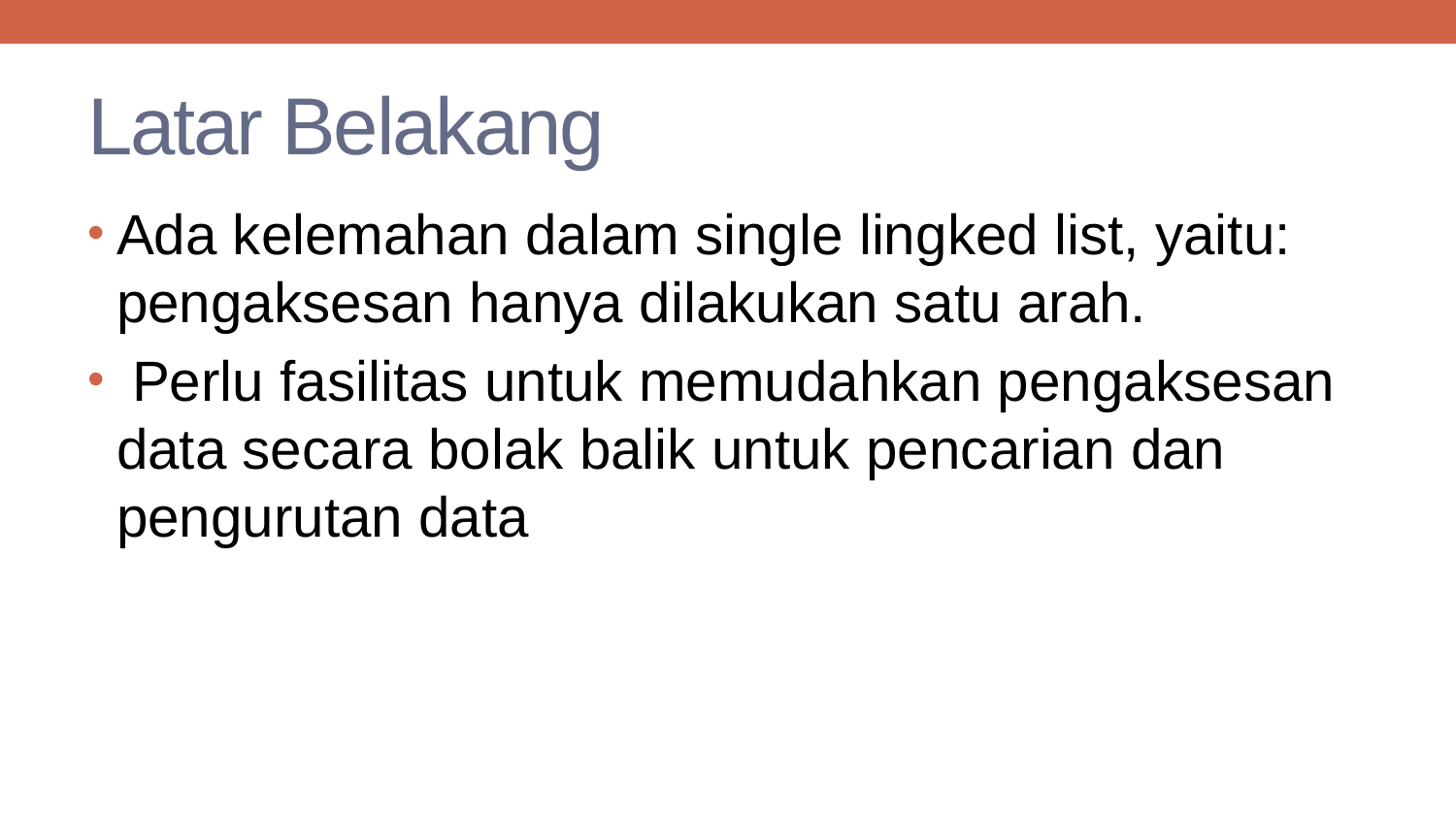

# Latar Belakang
Ada kelemahan dalam single lingked list, yaitu: pengaksesan hanya dilakukan satu arah.
 Perlu fasilitas untuk memudahkan pengaksesan data secara bolak balik untuk pencarian dan pengurutan data